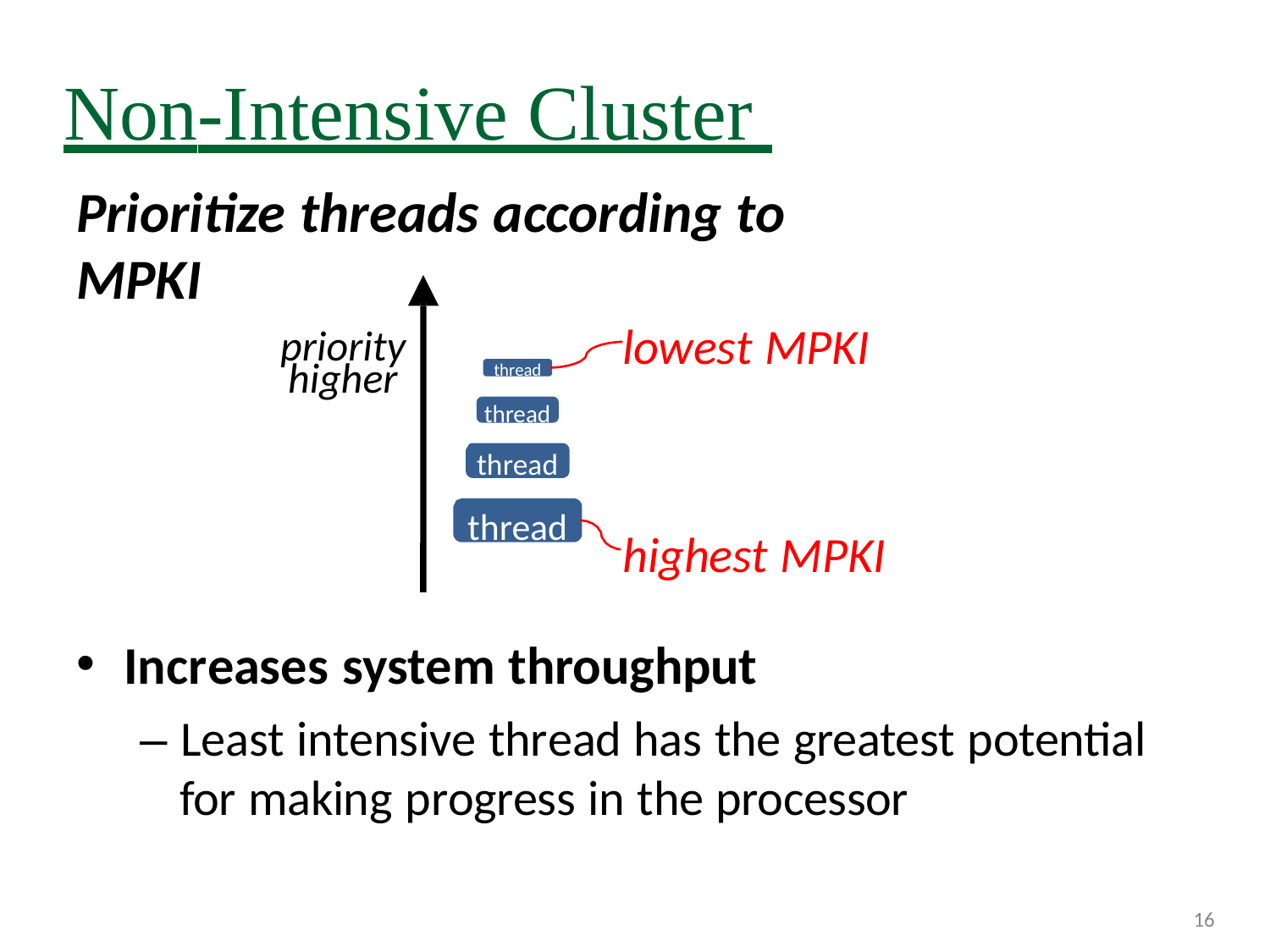

# Non-Intensive Cluster
Prioritize threads according to MPKI
higher

lowest MPKI
priority

thread

thread
thread

thread

highest MPKI
Increases system throughput
– Least intensive thread has the greatest potential
for making progress in the processor
16